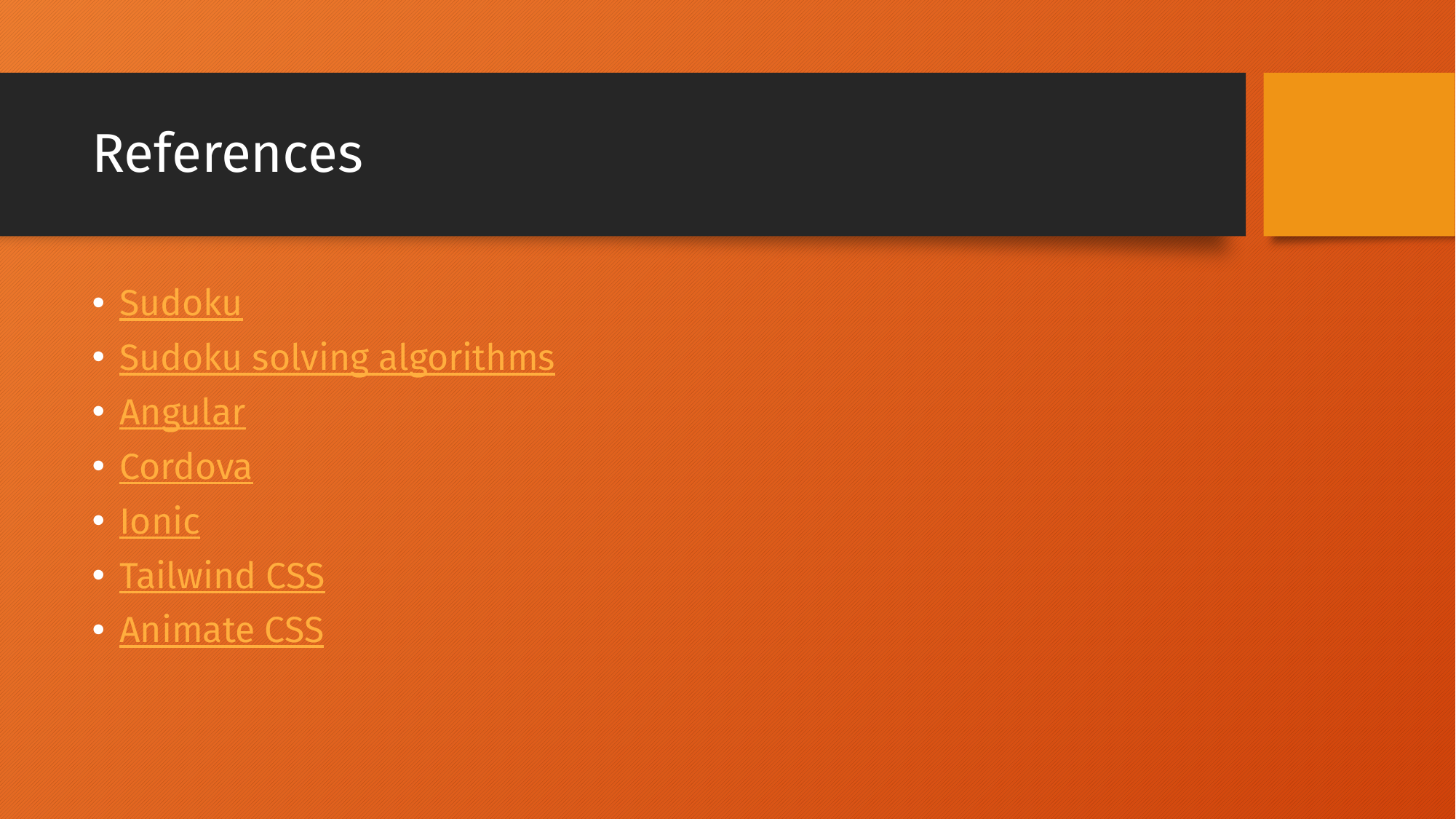

# References
Sudoku
Sudoku solving algorithms
Angular
Cordova
Ionic
Tailwind CSS
Animate CSS